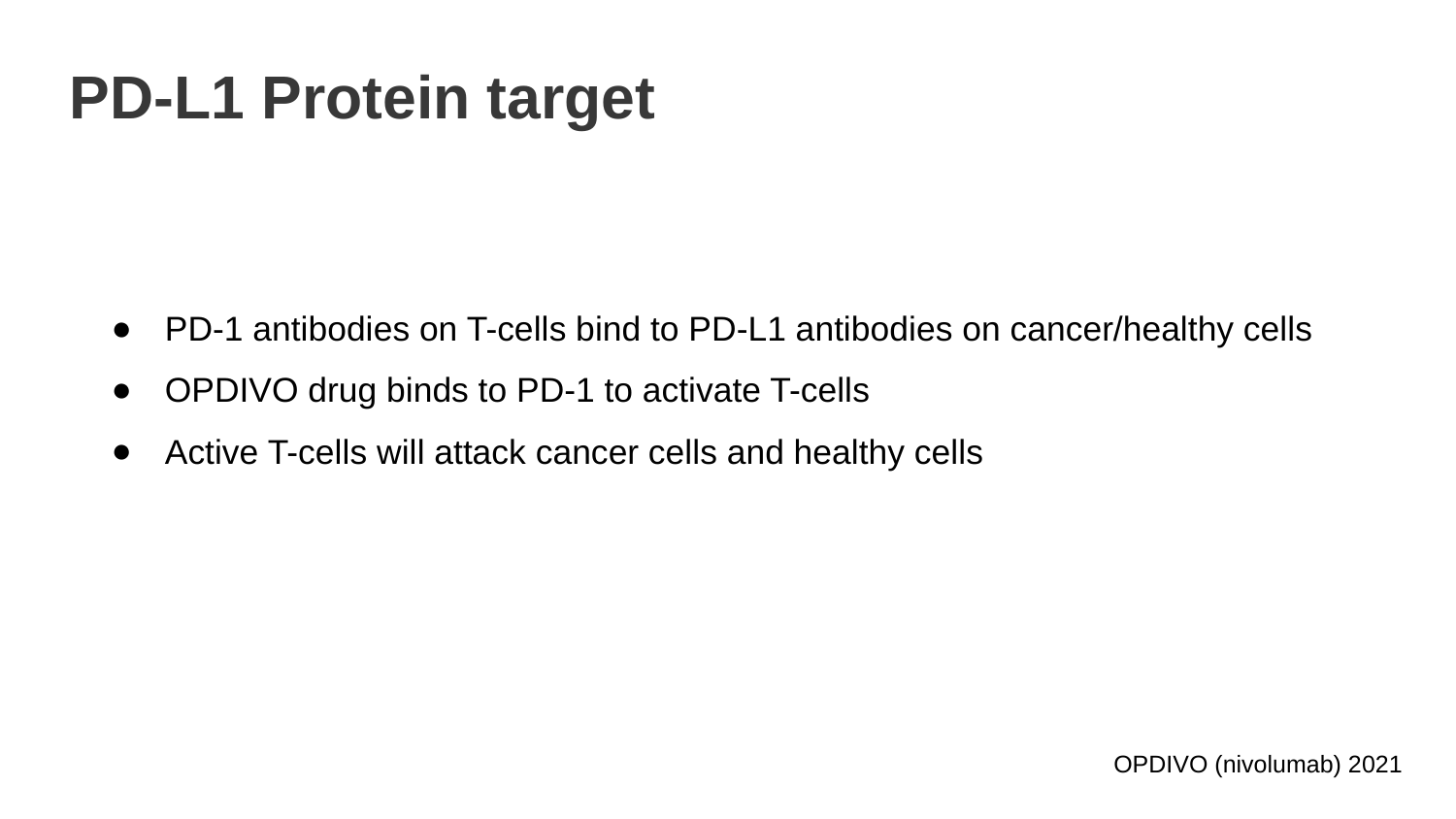

# PD-L1 Protein target
PD-1 antibodies on T-cells bind to PD-L1 antibodies on cancer/healthy cells
OPDIVO drug binds to PD-1 to activate T-cells
Active T-cells will attack cancer cells and healthy cells
OPDIVO (nivolumab) 2021